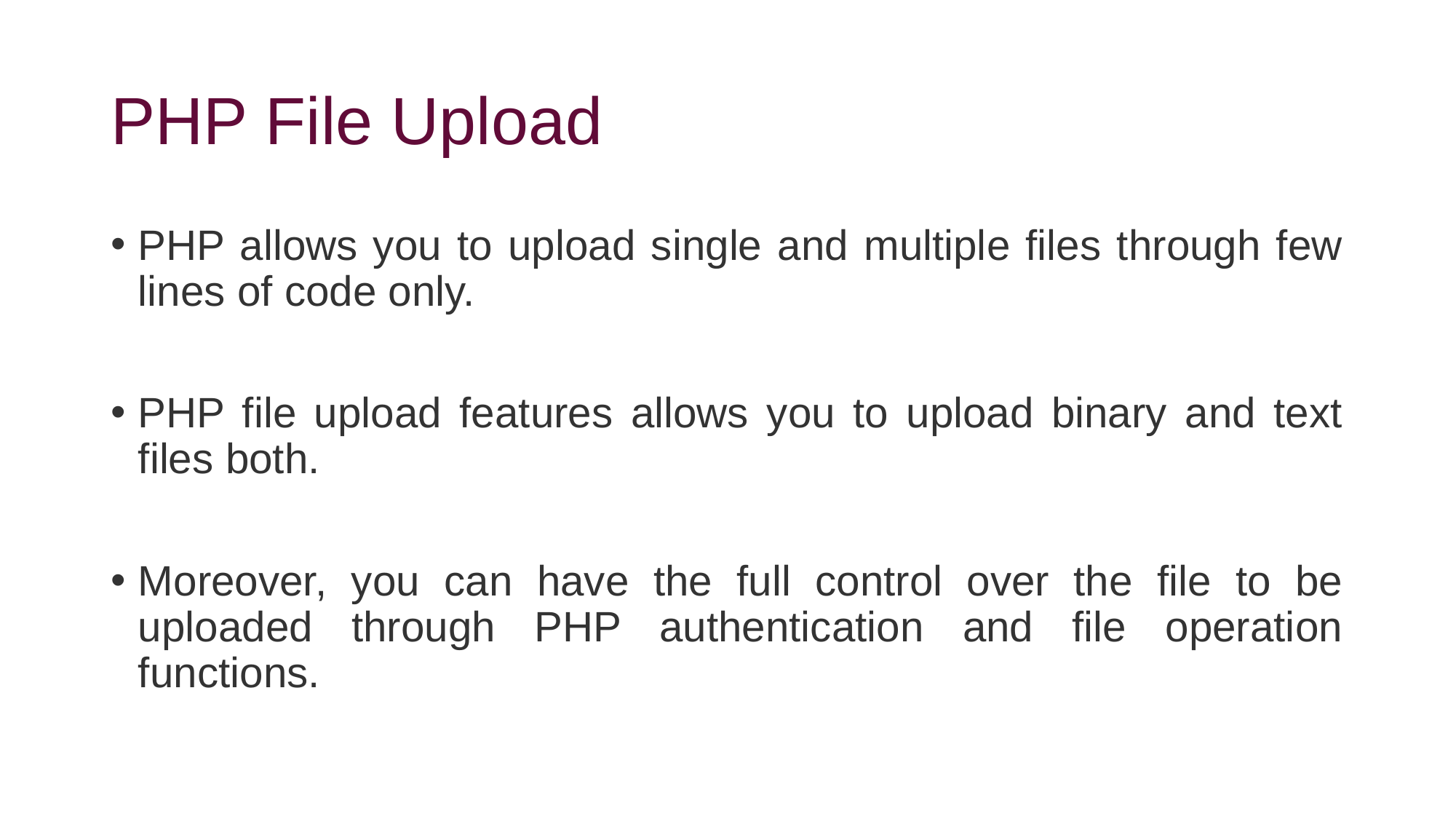

# PHP File Upload
PHP allows you to upload single and multiple files through few lines of code only.

PHP file upload features allows you to upload binary and text files both.

Moreover, you can have the full control over the file to be uploaded through PHP authentication and file operation functions.